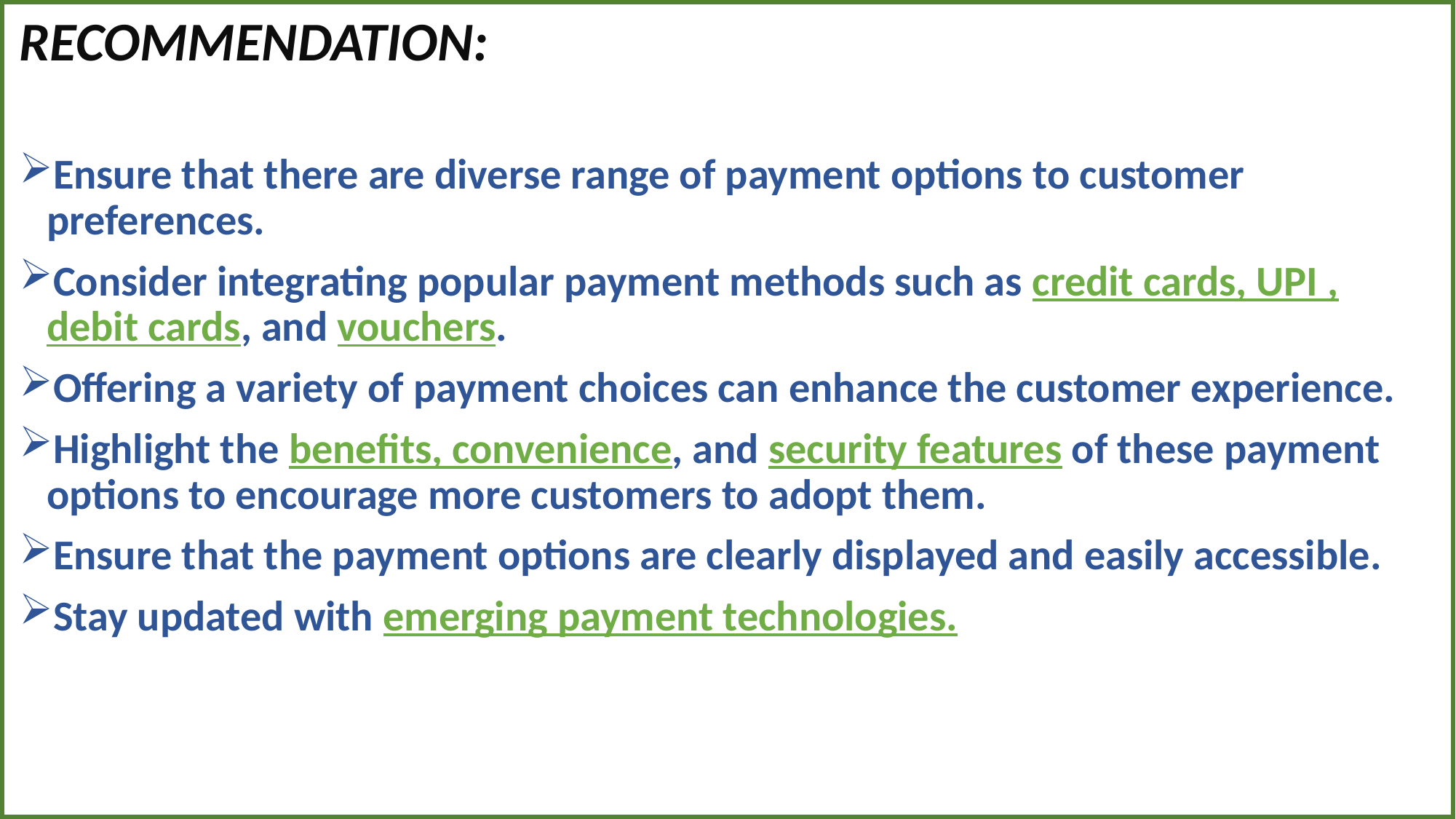

RECOMMENDATION:

Ensure that there are diverse range of payment options to customer preferences.
Consider integrating popular payment methods such as credit cards, UPI , debit cards, and vouchers.
Offering a variety of payment choices can enhance the customer experience.
Highlight the benefits, convenience, and security features of these payment options to encourage more customers to adopt them.
Ensure that the payment options are clearly displayed and easily accessible.
Stay updated with emerging payment technologies.